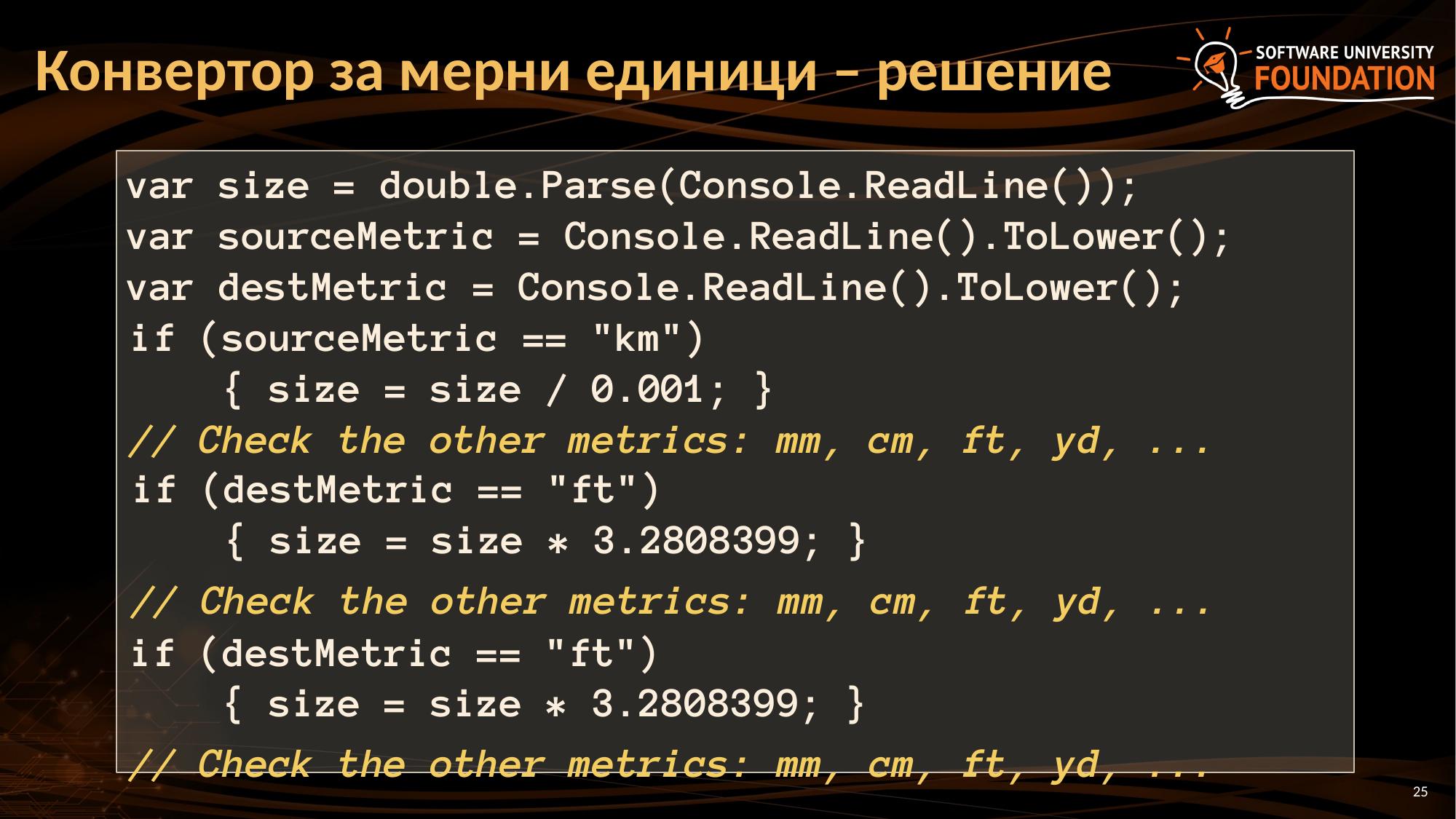

# Конвертор за мерни единици – решение
var size = double.Parse(Console.ReadLine());
var sourceMetric = Console.ReadLine().ToLower();
var destMetric = Console.ReadLine().ToLower();

if (sourceMetric == "km")
    { size = size / 0.001; }
// Check the other metrics: mm, cm, ft, yd, ...

if (destMetric == "ft")
    { size = size * 3.2808399; }
// Check the other metrics: mm, cm, ft, yd, ...

if (destMetric == "ft")
    { size = size * 3.2808399; }
// Check the other metrics: mm, cm, ft, yd, ...
25